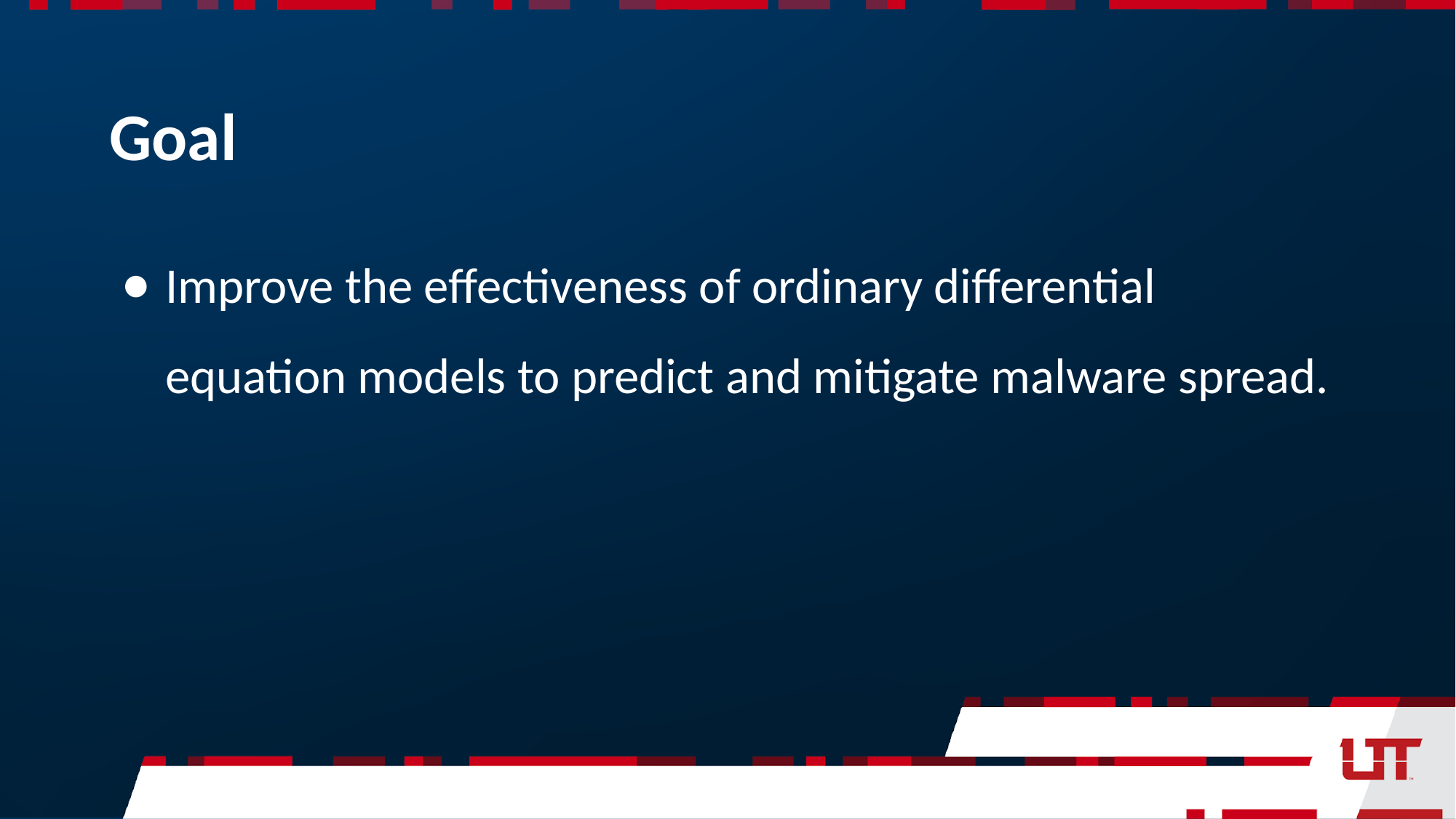

# Goal
Improve the effectiveness of ordinary differential equation models to predict and mitigate malware spread.